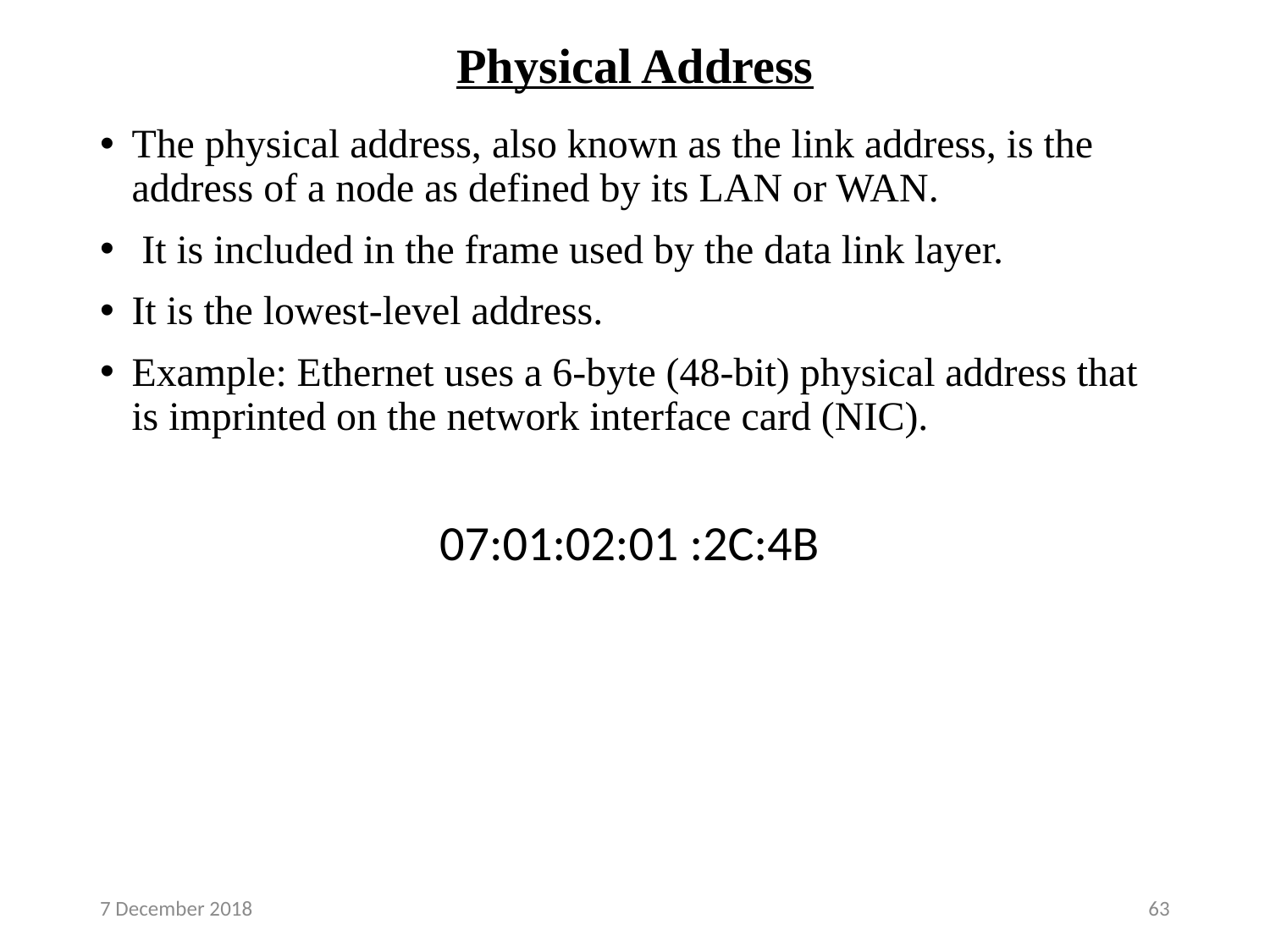

# Physical Address
The physical address, also known as the link address, is the address of a node as defined by its LAN or WAN.
 It is included in the frame used by the data link layer.
It is the lowest-level address.
Example: Ethernet uses a 6-byte (48-bit) physical address that is imprinted on the network interface card (NIC).

07:01:02:01 :2C:4B
7 December 2018
63